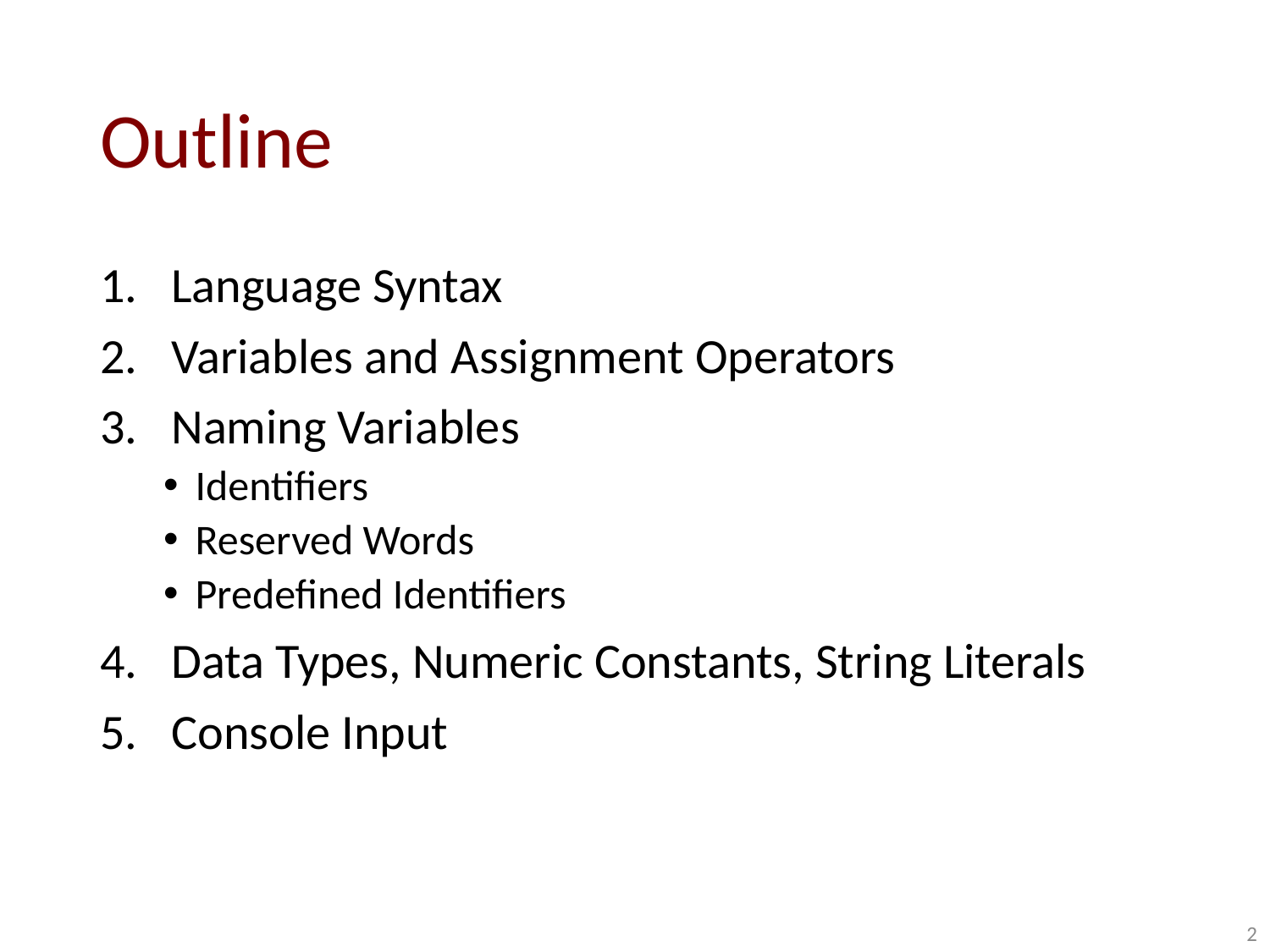

# Outline
Language Syntax
Variables and Assignment Operators
Naming Variables
Identifiers
Reserved Words
Predefined Identifiers
Data Types, Numeric Constants, String Literals
Console Input
2